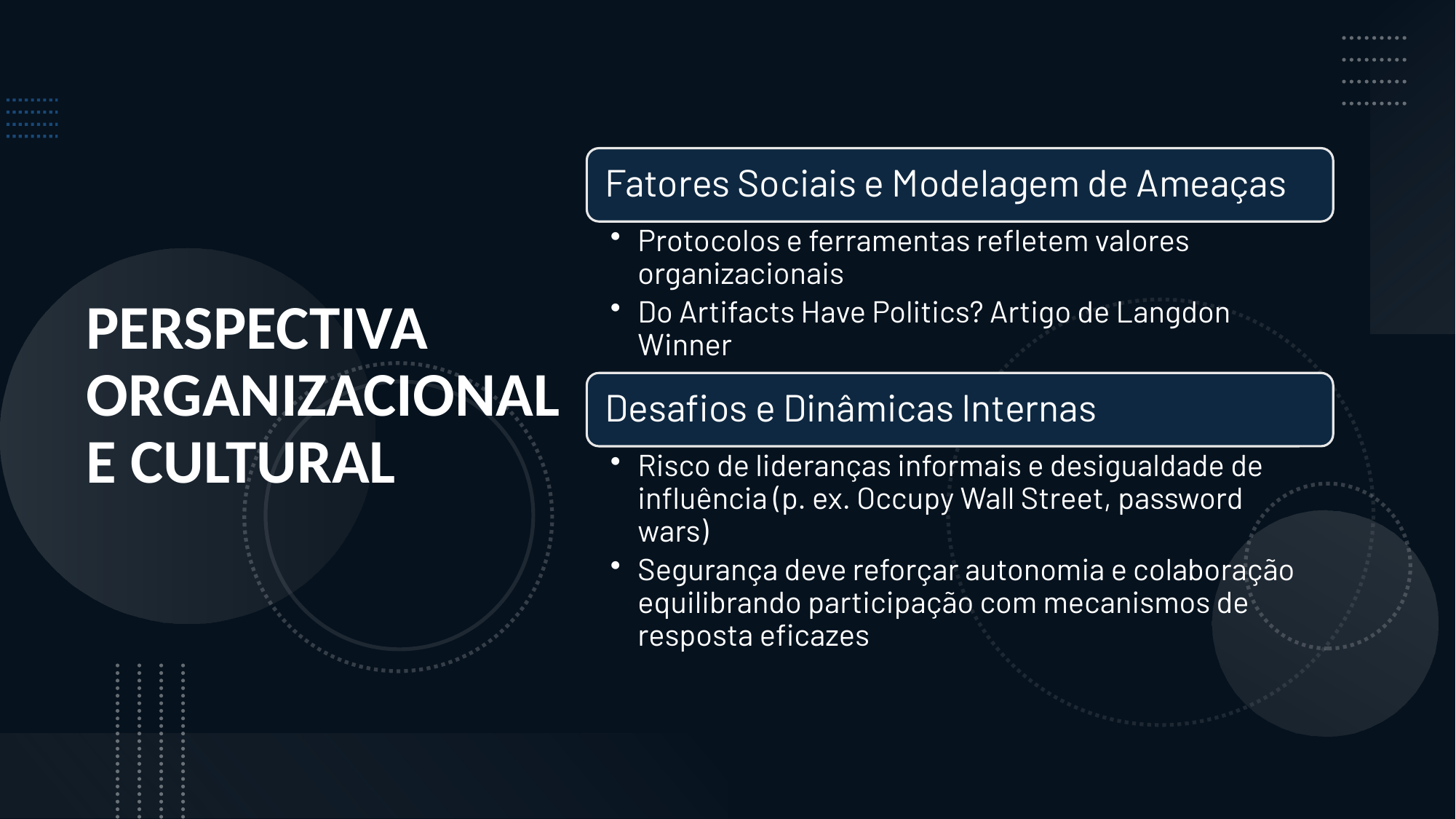

# PERSPECTIVA ORGANIZACIONAL E CULTURAL
Fatores Sociais e Modelagem de Ameaças
Protocolos e ferramentas refletem valores organizacionais
Do Artifacts Have Politics? Artigo de Langdon Winner
Desafios e Dinâmicas Internas
Risco de lideranças informais e desigualdade de influência (p. ex. Occupy Wall Street, password wars)
Segurança deve reforçar autonomia e colaboração equilibrando participação com mecanismos de resposta eficazes